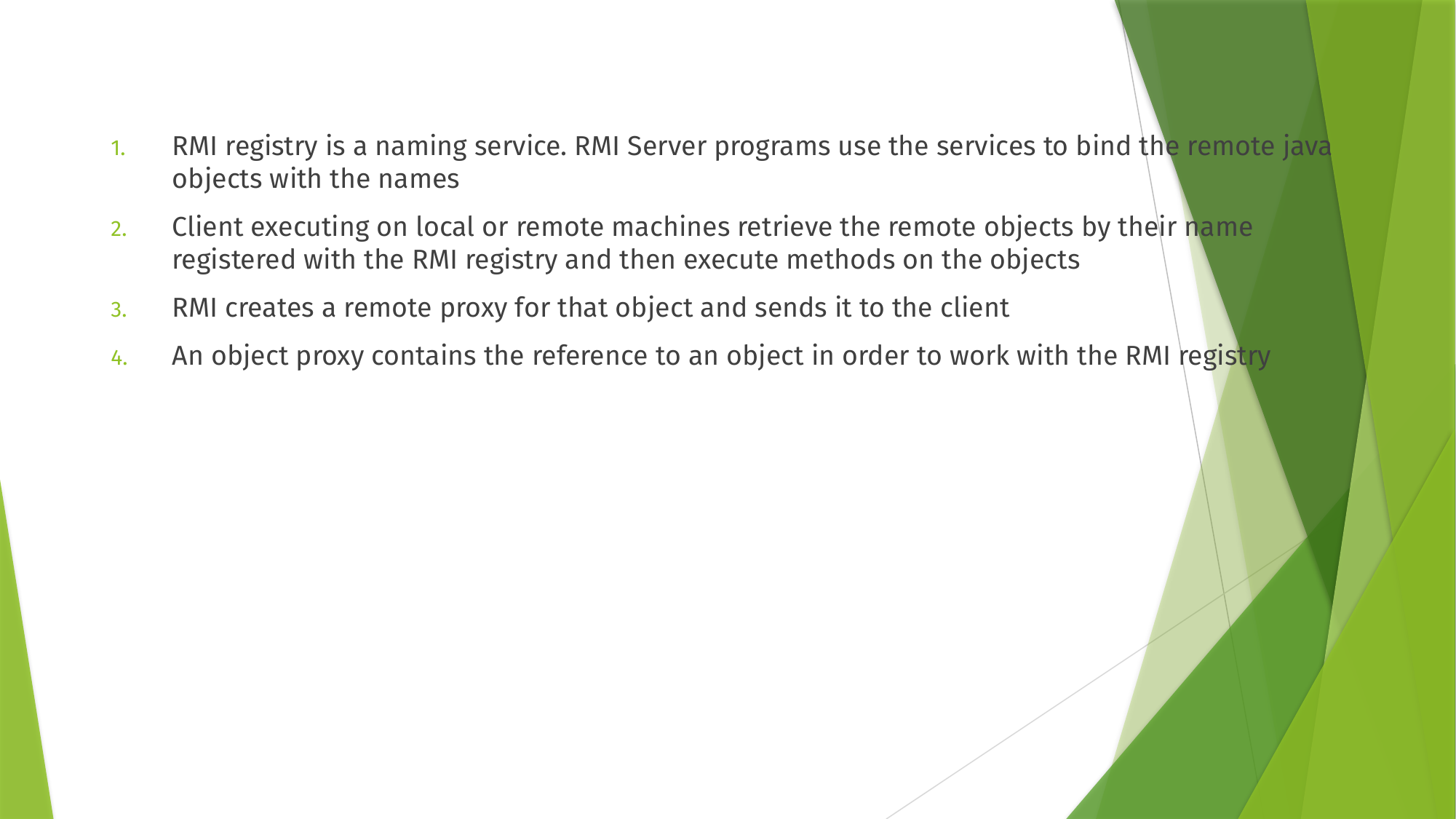

#
RMI registry is a naming service. RMI Server programs use the services to bind the remote java objects with the names
Client executing on local or remote machines retrieve the remote objects by their name registered with the RMI registry and then execute methods on the objects
RMI creates a remote proxy for that object and sends it to the client
An object proxy contains the reference to an object in order to work with the RMI registry